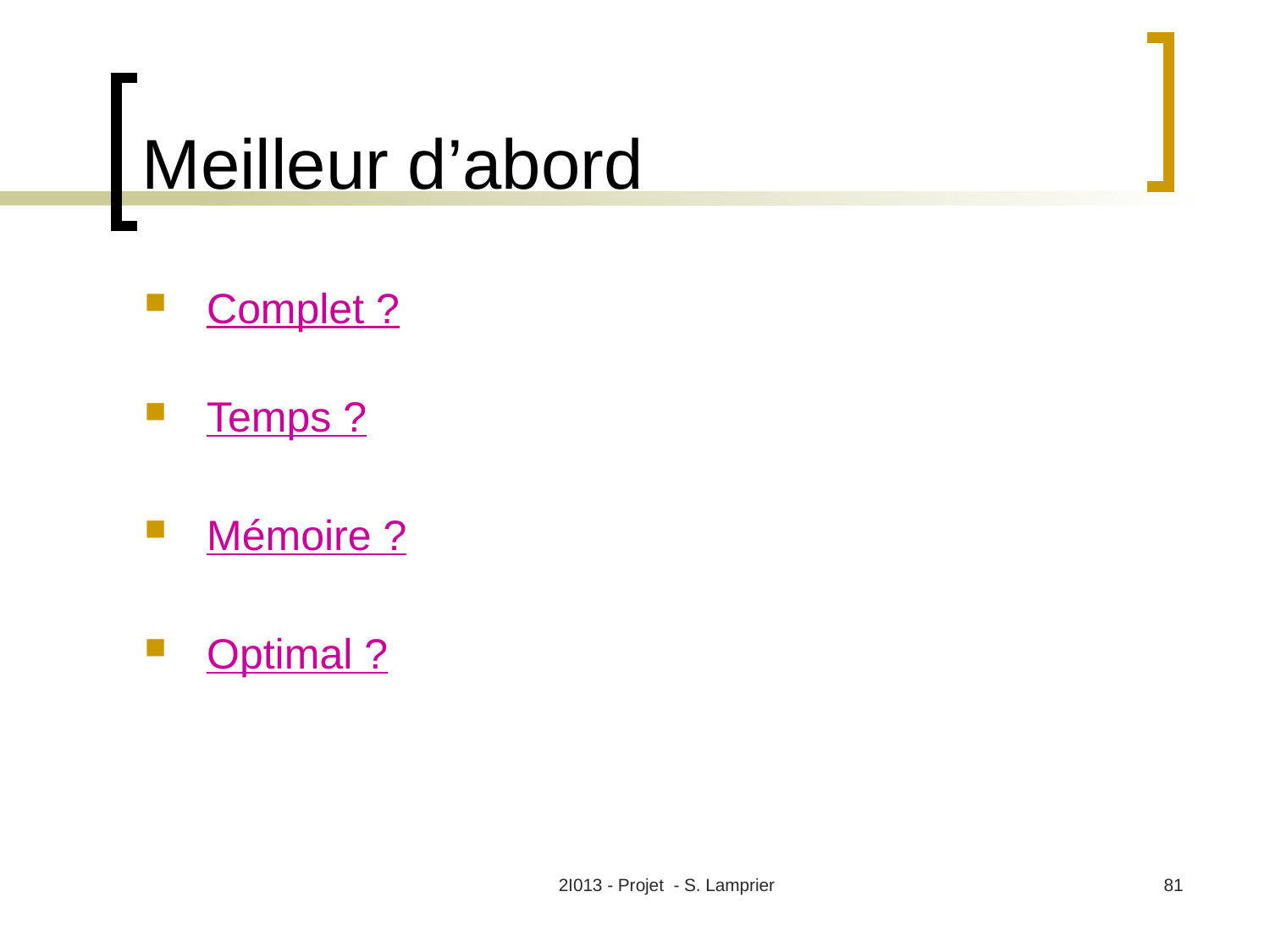

# Meilleur d’abord
Complet ?

Temps ?

Mémoire ?

Optimal ?
2I013 - Projet  - S. Lamprier
81